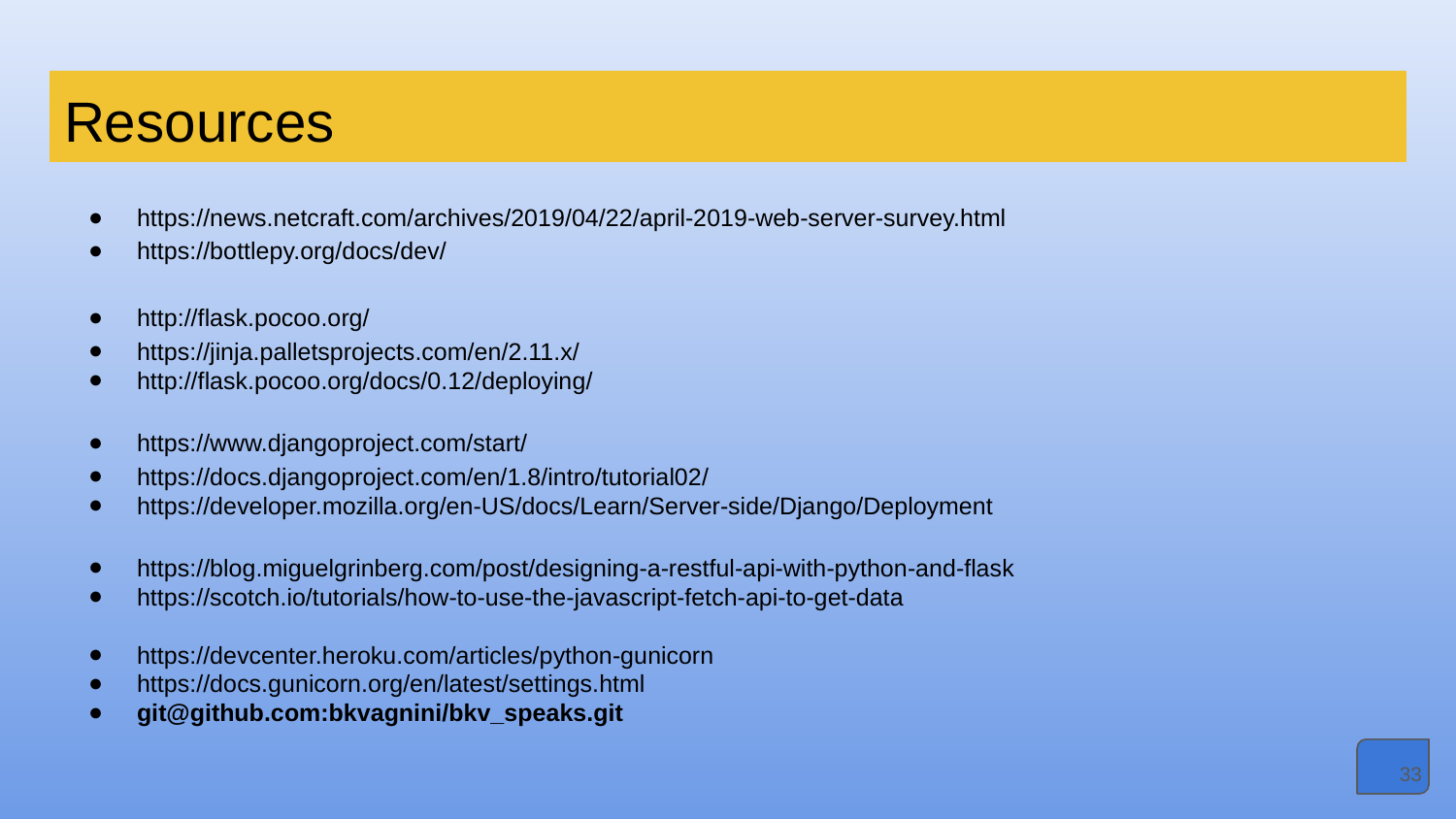

# Resources
https://news.netcraft.com/archives/2019/04/22/april-2019-web-server-survey.html
https://bottlepy.org/docs/dev/
http://flask.pocoo.org/
https://jinja.palletsprojects.com/en/2.11.x/
http://flask.pocoo.org/docs/0.12/deploying/

https://www.djangoproject.com/start/
https://docs.djangoproject.com/en/1.8/intro/tutorial02/
https://developer.mozilla.org/en-US/docs/Learn/Server-side/Django/Deployment
https://blog.miguelgrinberg.com/post/designing-a-restful-api-with-python-and-flask
https://scotch.io/tutorials/how-to-use-the-javascript-fetch-api-to-get-data

https://devcenter.heroku.com/articles/python-gunicorn
https://docs.gunicorn.org/en/latest/settings.html
git@github.com:bkvagnini/bkv_speaks.git

33